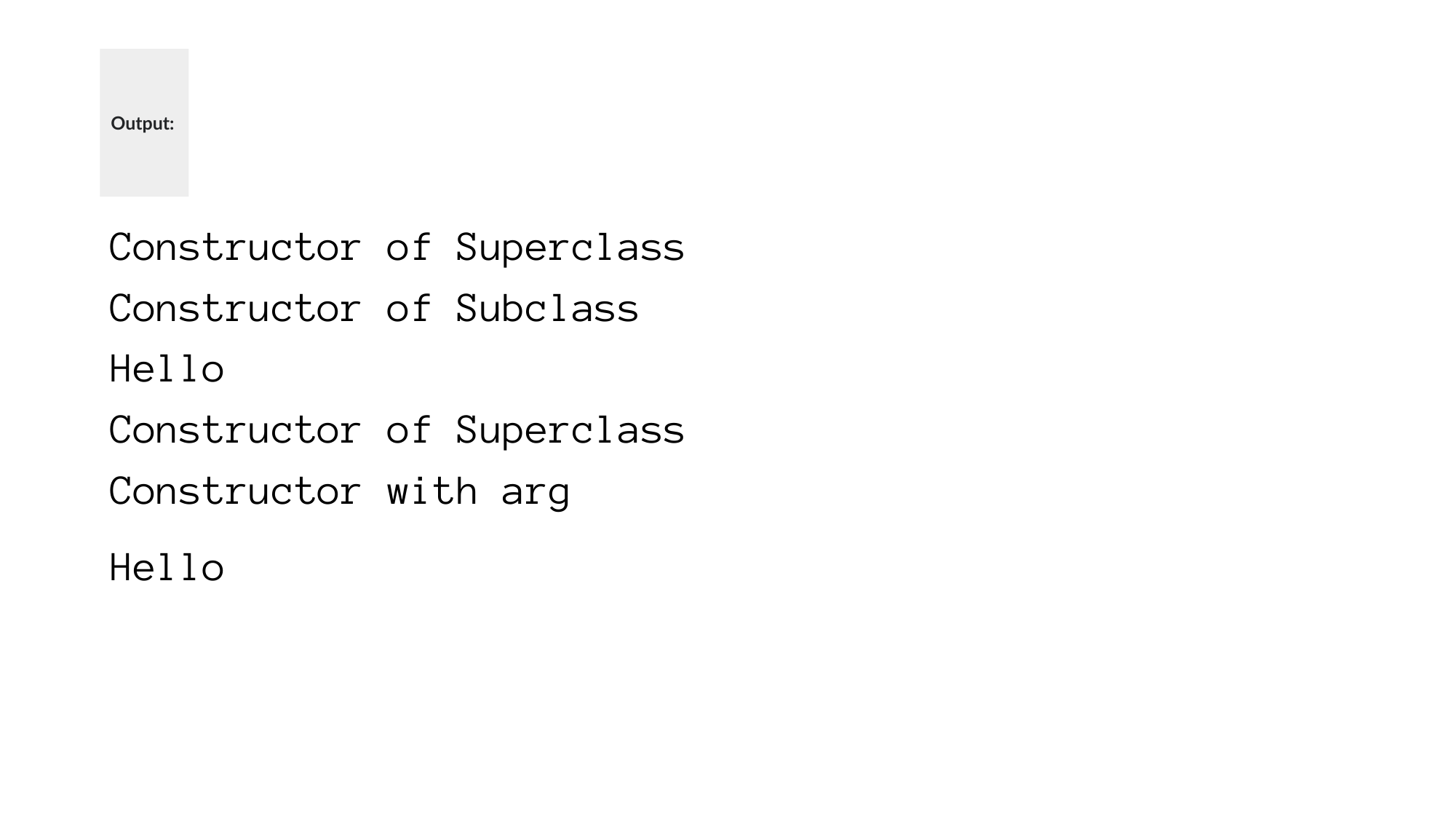

# Output:
Constructor of Superclass
Constructor of Subclass
Hello
Constructor of Superclass
Constructor with arg
Hello